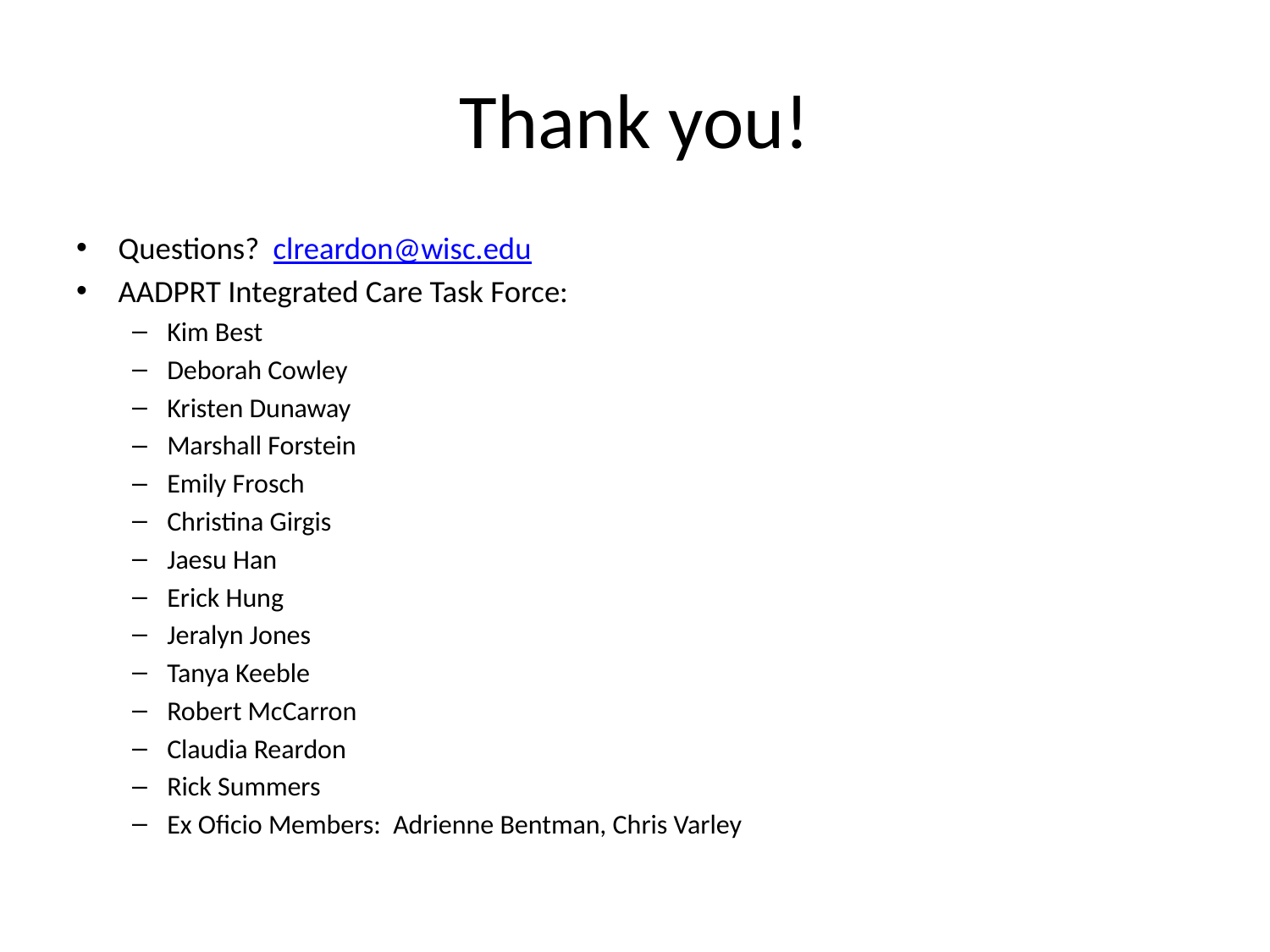

# Thank you!
Questions?  clreardon@wisc.edu
AADPRT Integrated Care Task Force:
Kim Best
Deborah Cowley
Kristen Dunaway
Marshall Forstein
Emily Frosch
Christina Girgis
Jaesu Han
Erick Hung
Jeralyn Jones
Tanya Keeble
Robert McCarron
Claudia Reardon
Rick Summers
Ex Oficio Members:  Adrienne Bentman, Chris Varley